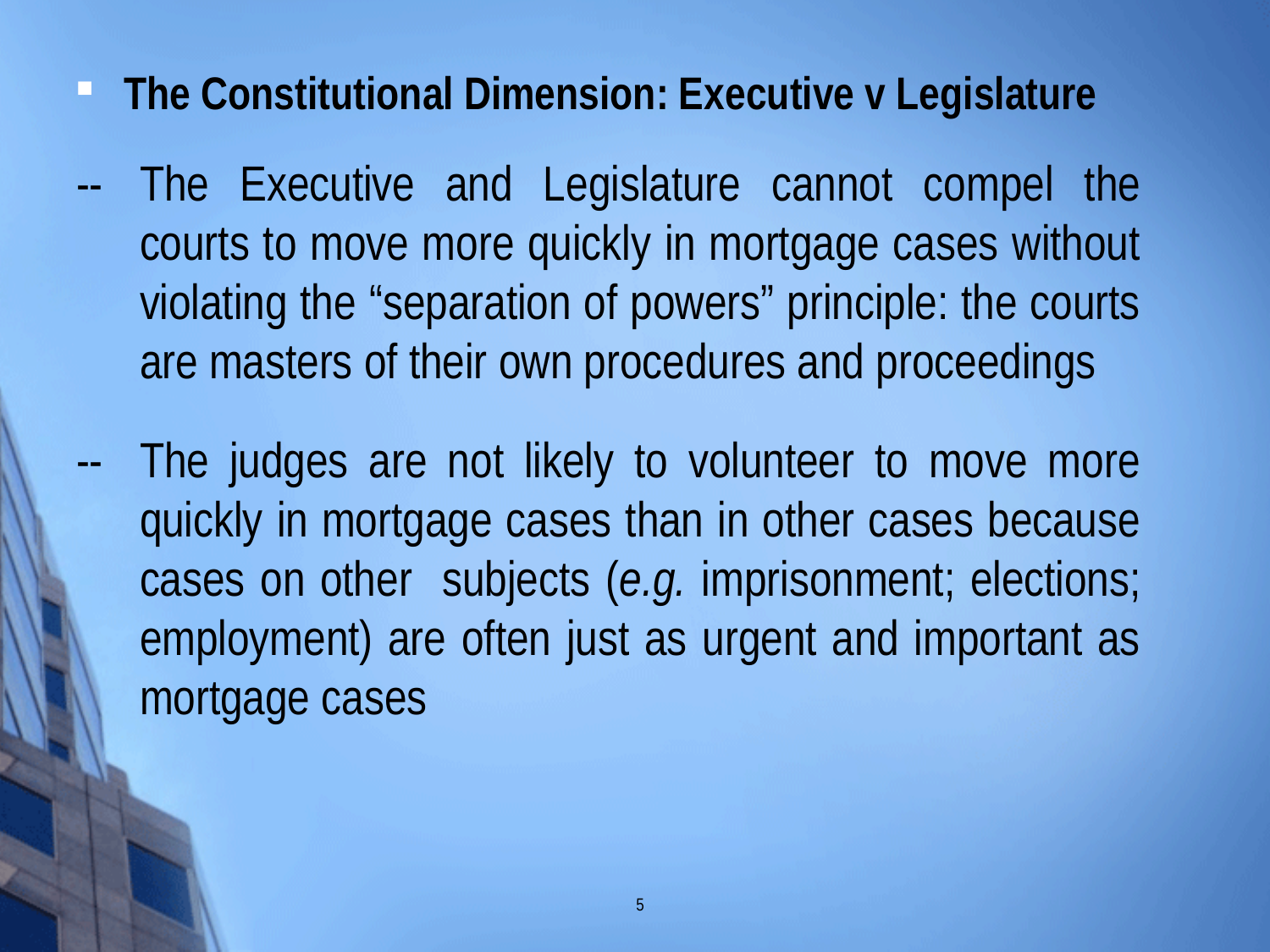

The Constitutional Dimension: Executive v Legislature

--	The Executive and Legislature cannot compel the courts to move more quickly in mortgage cases without violating the “separation of powers” principle: the courts are masters of their own procedures and proceedings

--	The judges are not likely to volunteer to move more quickly in mortgage cases than in other cases because cases on other  subjects (e.g. imprisonment; elections; employment) are often just as urgent and important as mortgage cases

5